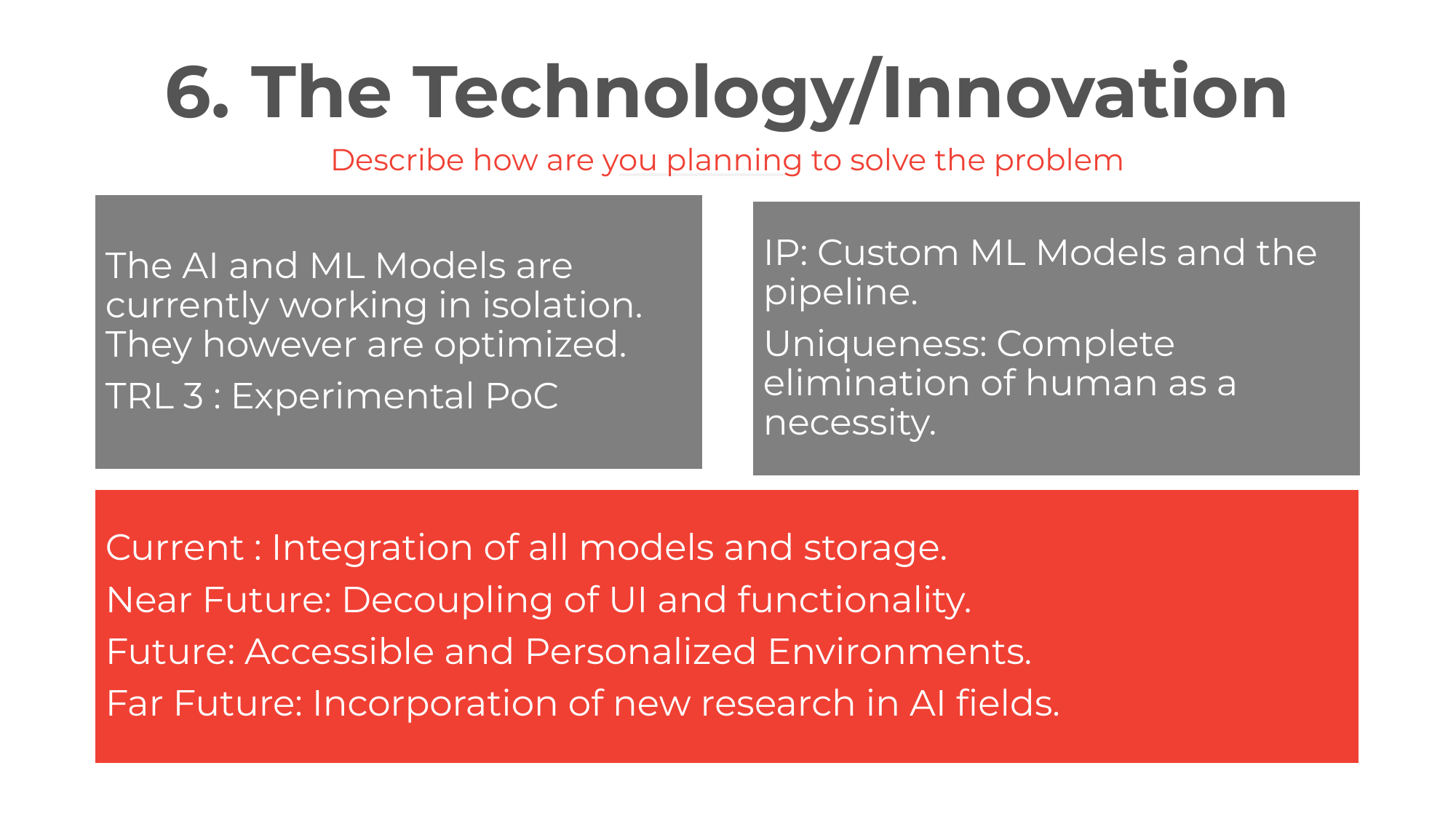

6. The Technology/Innovation
Describe how are you planning to solve the problem
The AI and ML Models are currently working in isolation. They however are optimized.
TRL 3 : Experimental PoC
IP: Custom ML Models and the pipeline.
Uniqueness: Complete elimination of human as a necessity.
Current : Integration of all models and storage.
Near Future: Decoupling of UI and functionality.
Future: Accessible and Personalized Environments.
Far Future: Incorporation of new research in AI fields.
LEARN NOW